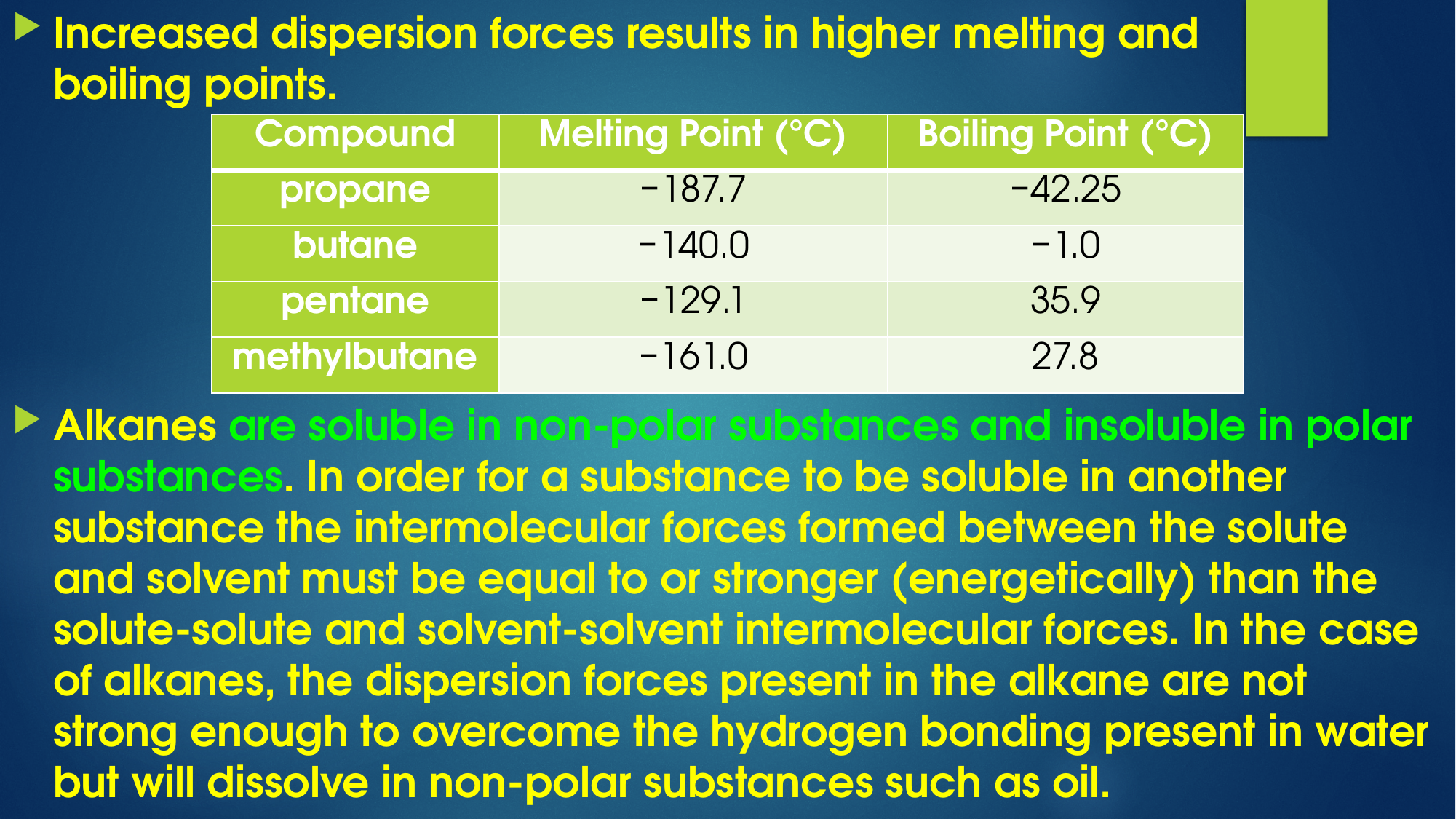

Increased dispersion forces results in higher melting and boiling points.
| Compound | Melting Point (°C) | Boiling Point (°C) |
| --- | --- | --- |
| propane | ‒187.7 | ‒42.25 |
| butane | ‒140.0 | ‒1.0 |
| pentane | ‒129.1 | 35.9 |
| methylbutane | ‒161.0 | 27.8 |
Alkanes are soluble in non-polar substances and insoluble in polar substances. In order for a substance to be soluble in another substance the intermolecular forces formed between the solute and solvent must be equal to or stronger (energetically) than the solute-solute and solvent-solvent intermolecular forces. In the case of alkanes, the dispersion forces present in the alkane are not strong enough to overcome the hydrogen bonding present in water but will dissolve in non-polar substances such as oil.